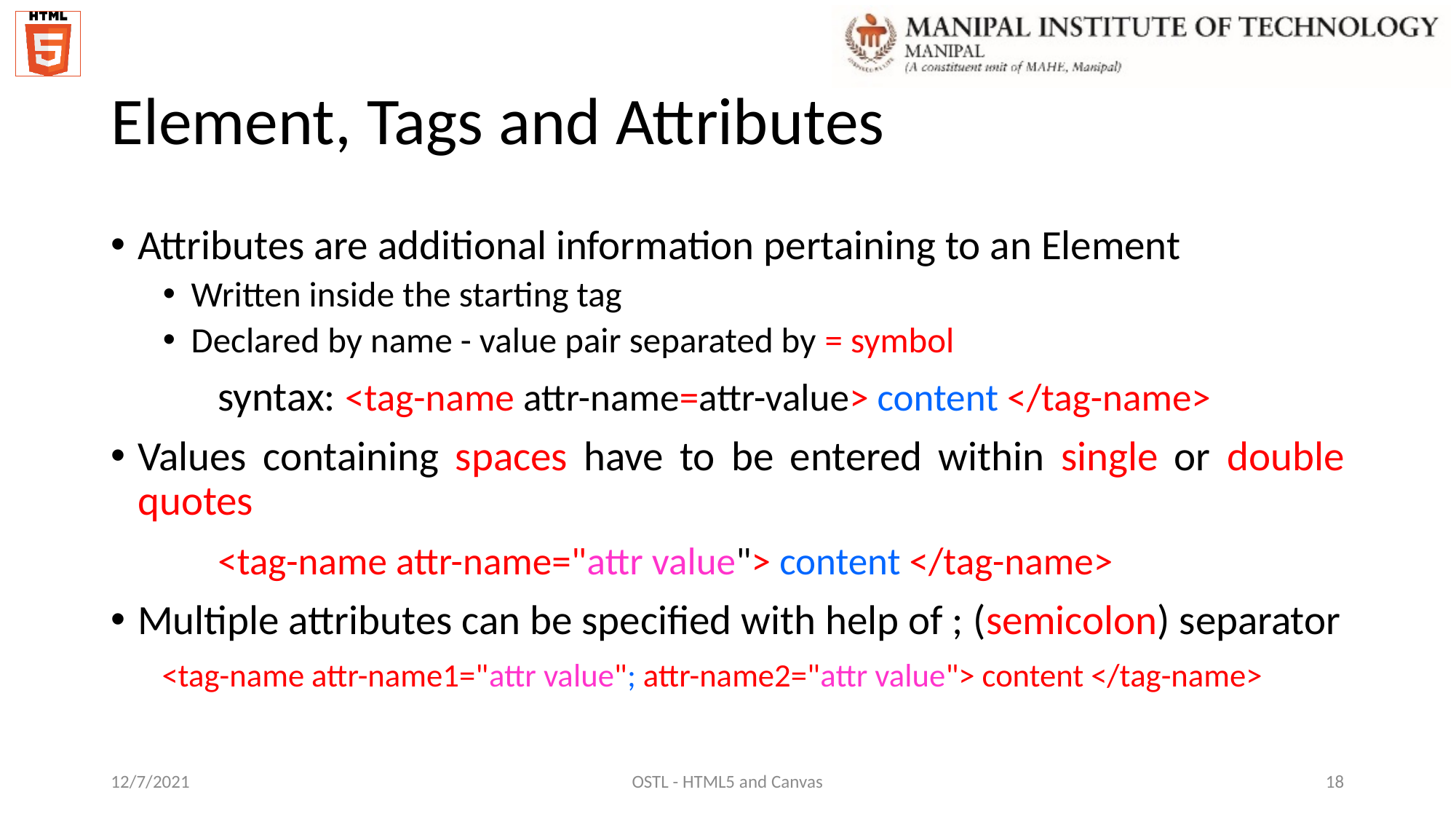

# Element, Tags and Attributes
Attributes are additional information pertaining to an Element
Written inside the starting tag
Declared by name - value pair separated by = symbol
	syntax: <tag-name attr-name=attr-value> content </tag-name>
Values containing spaces have to be entered within single or double quotes
	<tag-name attr-name="attr value"> content </tag-name>
Multiple attributes can be specified with help of ; (semicolon) separator
       <tag-name attr-name1="attr value"; attr-name2="attr value"> content </tag-name>
12/7/2021
OSTL - HTML5 and Canvas
18